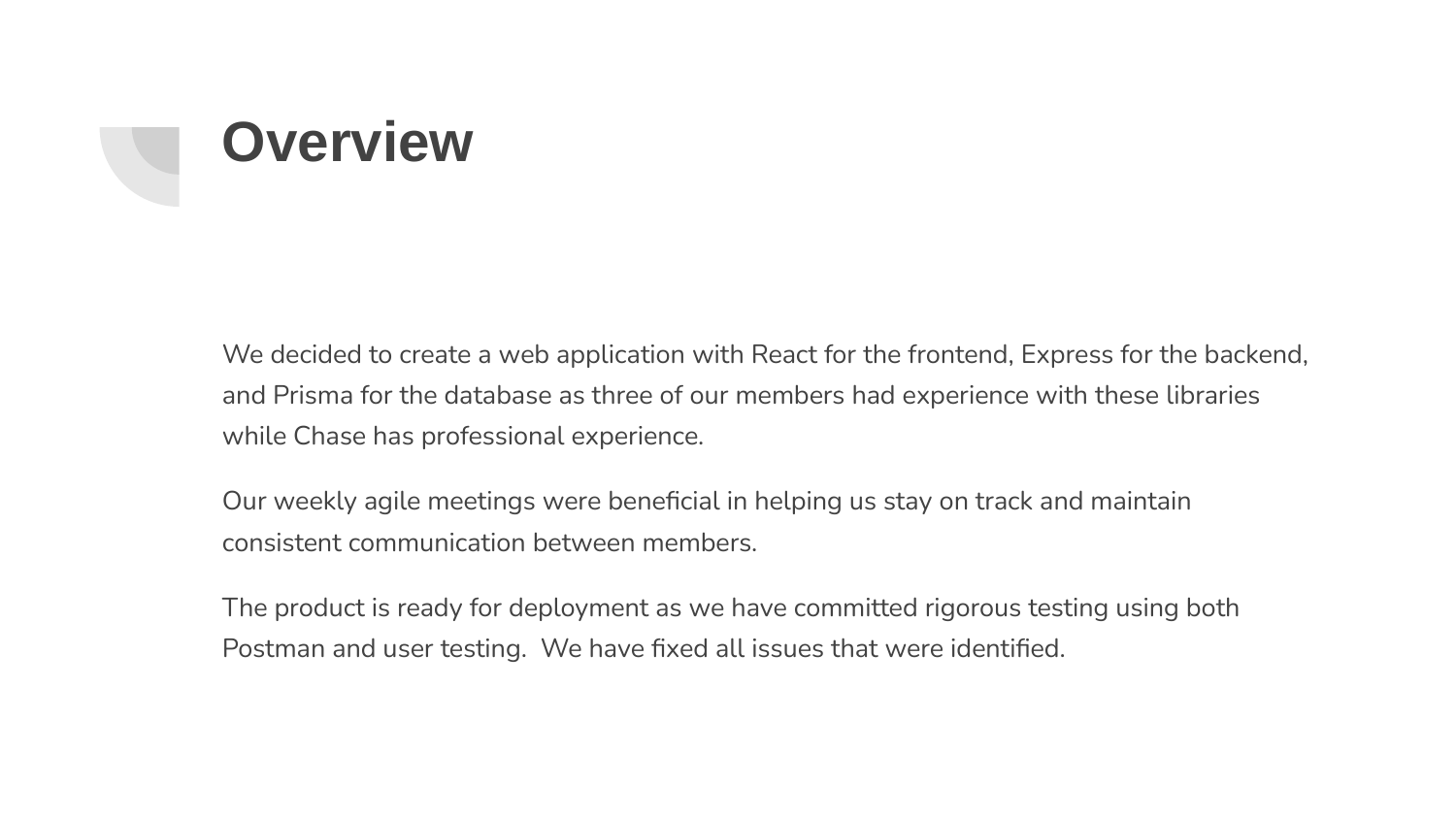

# Overview
We decided to create a web application with React for the frontend, Express for the backend, and Prisma for the database as three of our members had experience with these libraries while Chase has professional experience.
Our weekly agile meetings were beneficial in helping us stay on track and maintain consistent communication between members.
The product is ready for deployment as we have committed rigorous testing using both Postman and user testing.  We have fixed all issues that were identified.